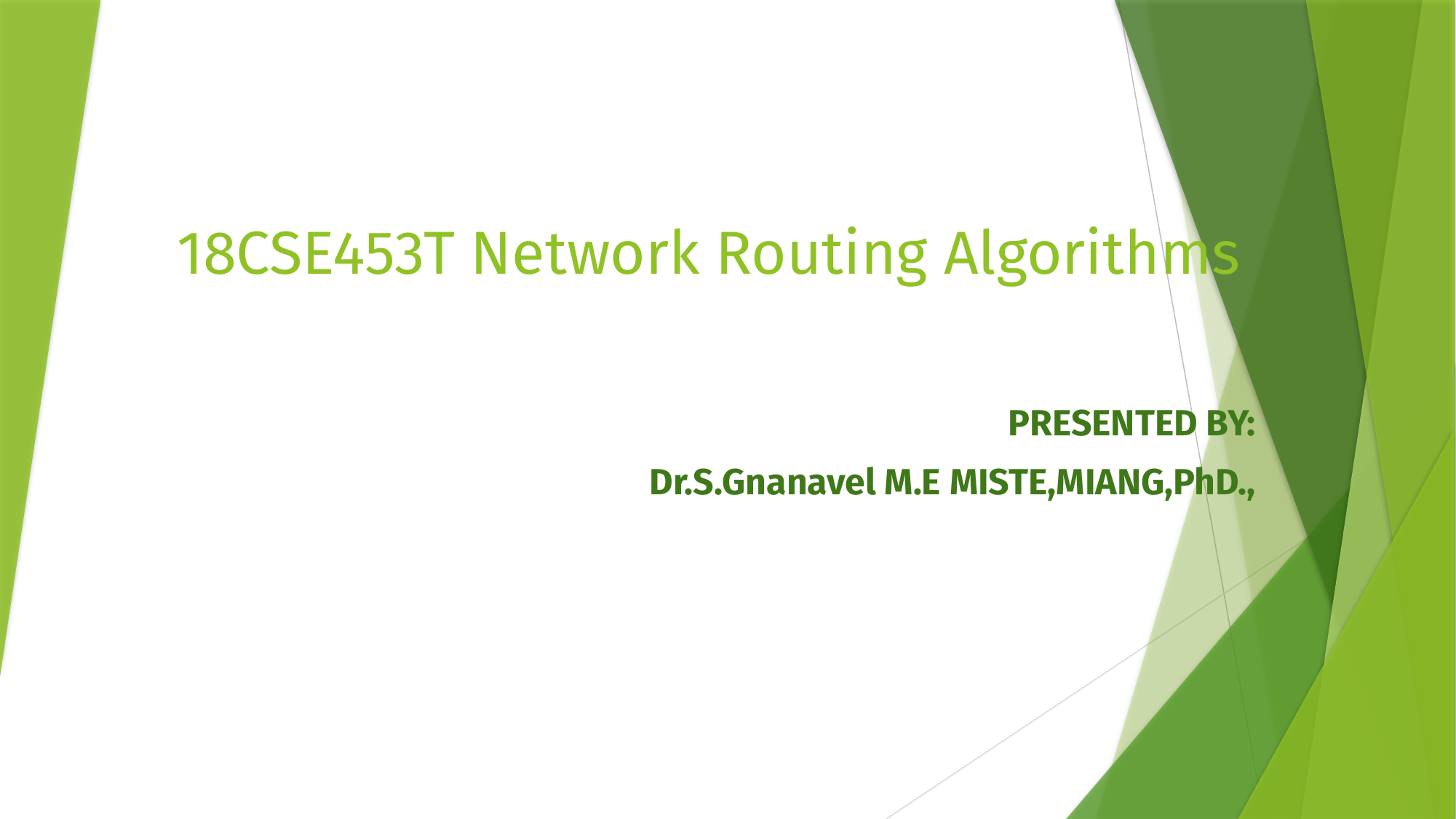

# 18CSE453T Network Routing Algorithms
PRESENTED BY:
Dr.S.Gnanavel M.E MISTE,MIANG,PhD.,